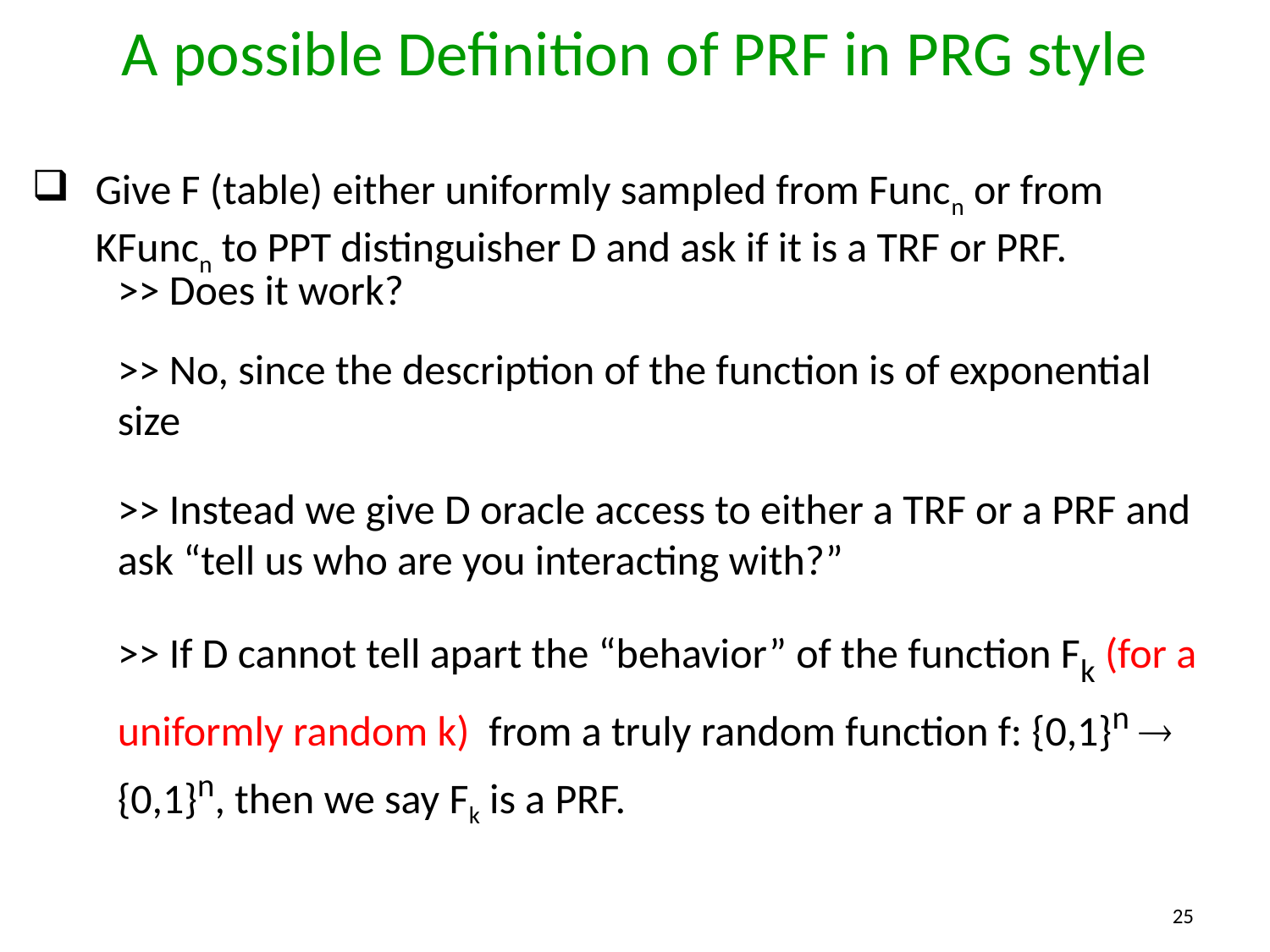

A possible Definition of PRF in PRG style
Give F (table) either uniformly sampled from Funcn or from KFuncn to PPT distinguisher D and ask if it is a TRF or PRF.
>> Does it work?
>> No, since the description of the function is of exponential size
>> Instead we give D oracle access to either a TRF or a PRF and ask “tell us who are you interacting with?”
>> If D cannot tell apart the “behavior” of the function Fk (for a uniformly random k)  from a truly random function f: {0,1}n → {0,1}n, then we say Fk is a PRF.
25